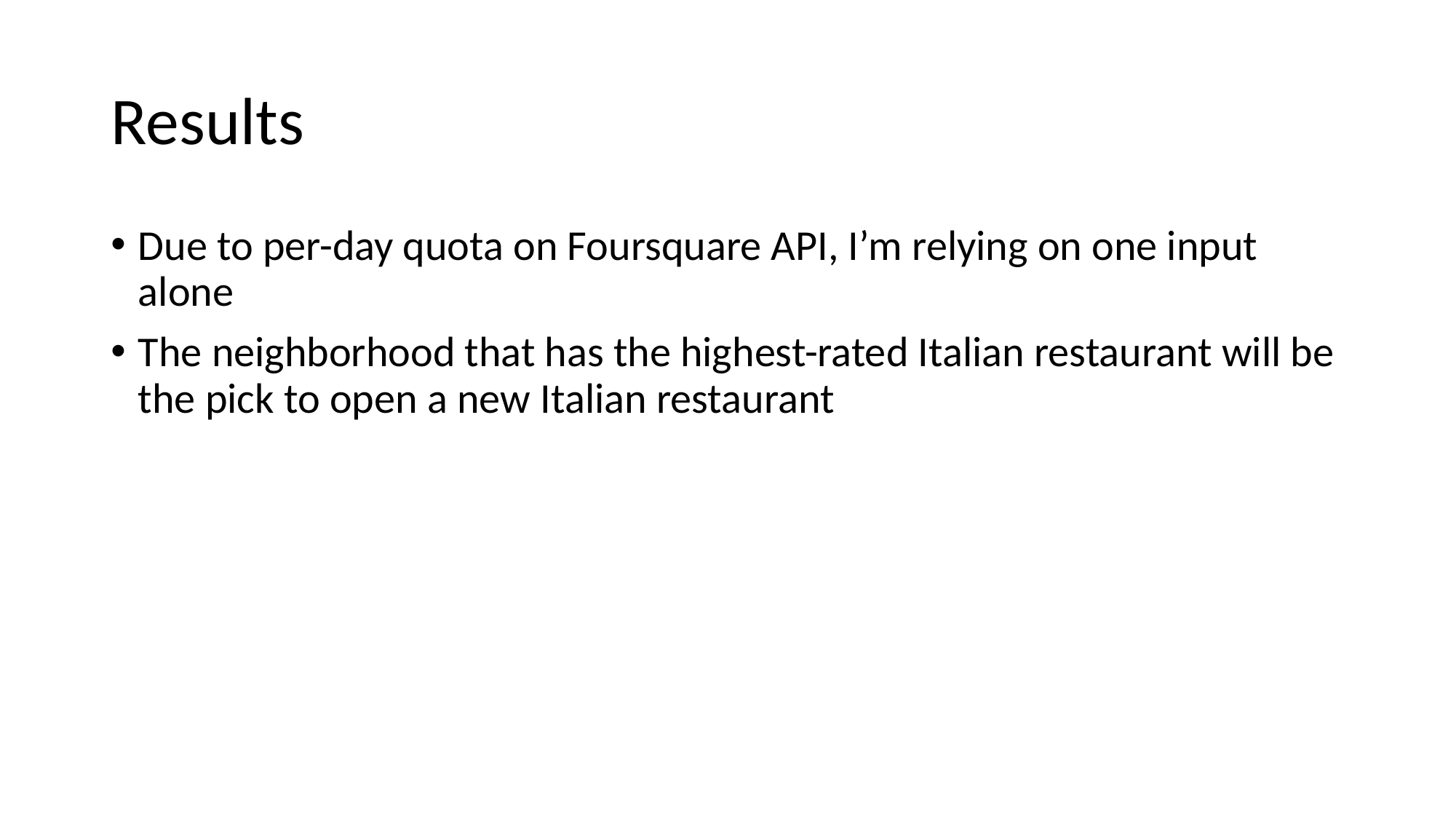

# Results
Due to per-day quota on Foursquare API, I’m relying on one input alone
The neighborhood that has the highest-rated Italian restaurant will be the pick to open a new Italian restaurant